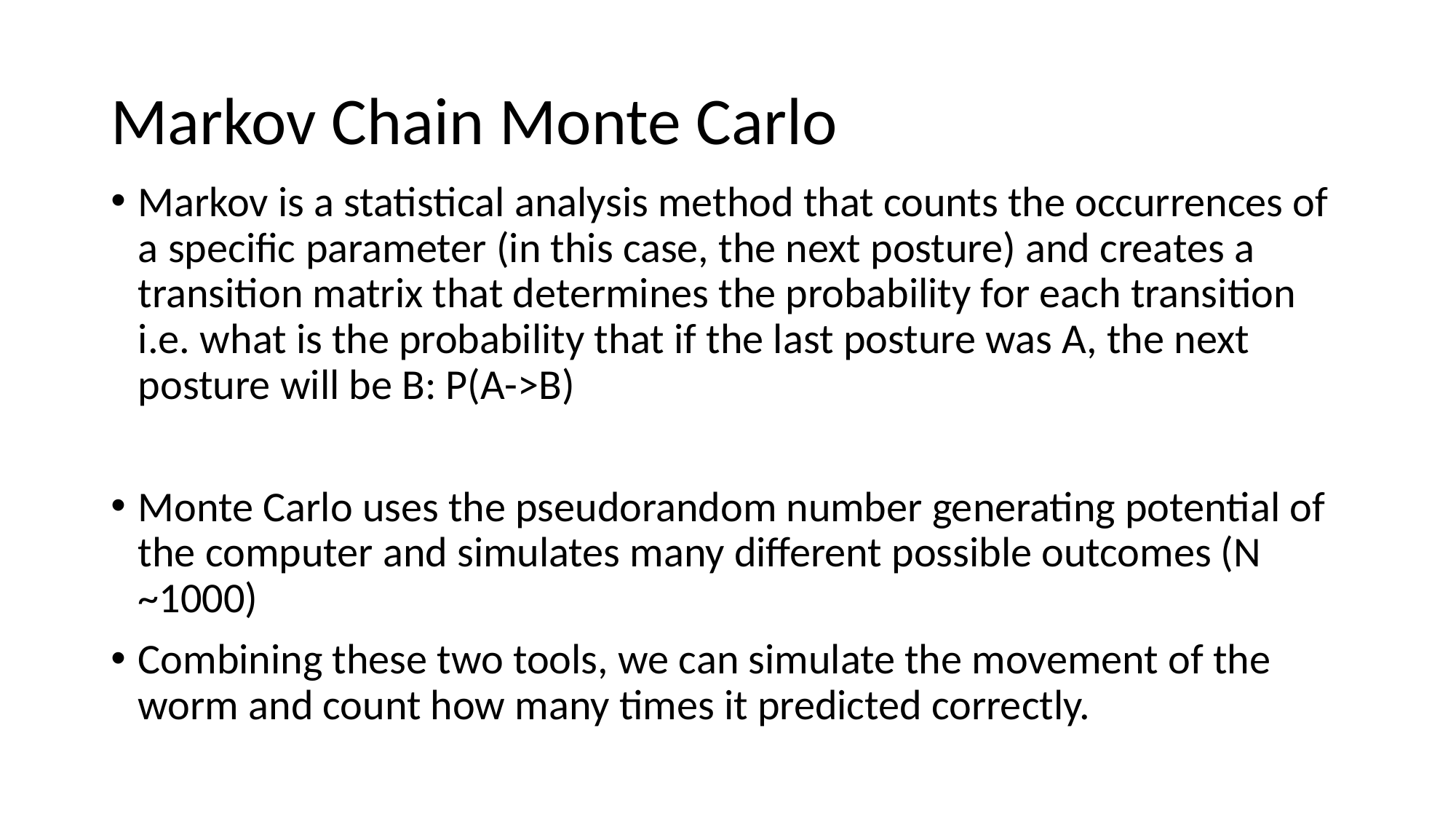

# Markov Chain Monte Carlo
Markov is a statistical analysis method that counts the occurrences of a specific parameter (in this case, the next posture) and creates a transition matrix that determines the probability for each transition i.e. what is the probability that if the last posture was A, the next posture will be B: P(A->B)

Monte Carlo uses the pseudorandom number generating potential of the computer and simulates many different possible outcomes (N ~1000)
Combining these two tools, we can simulate the movement of the worm and count how many times it predicted correctly.